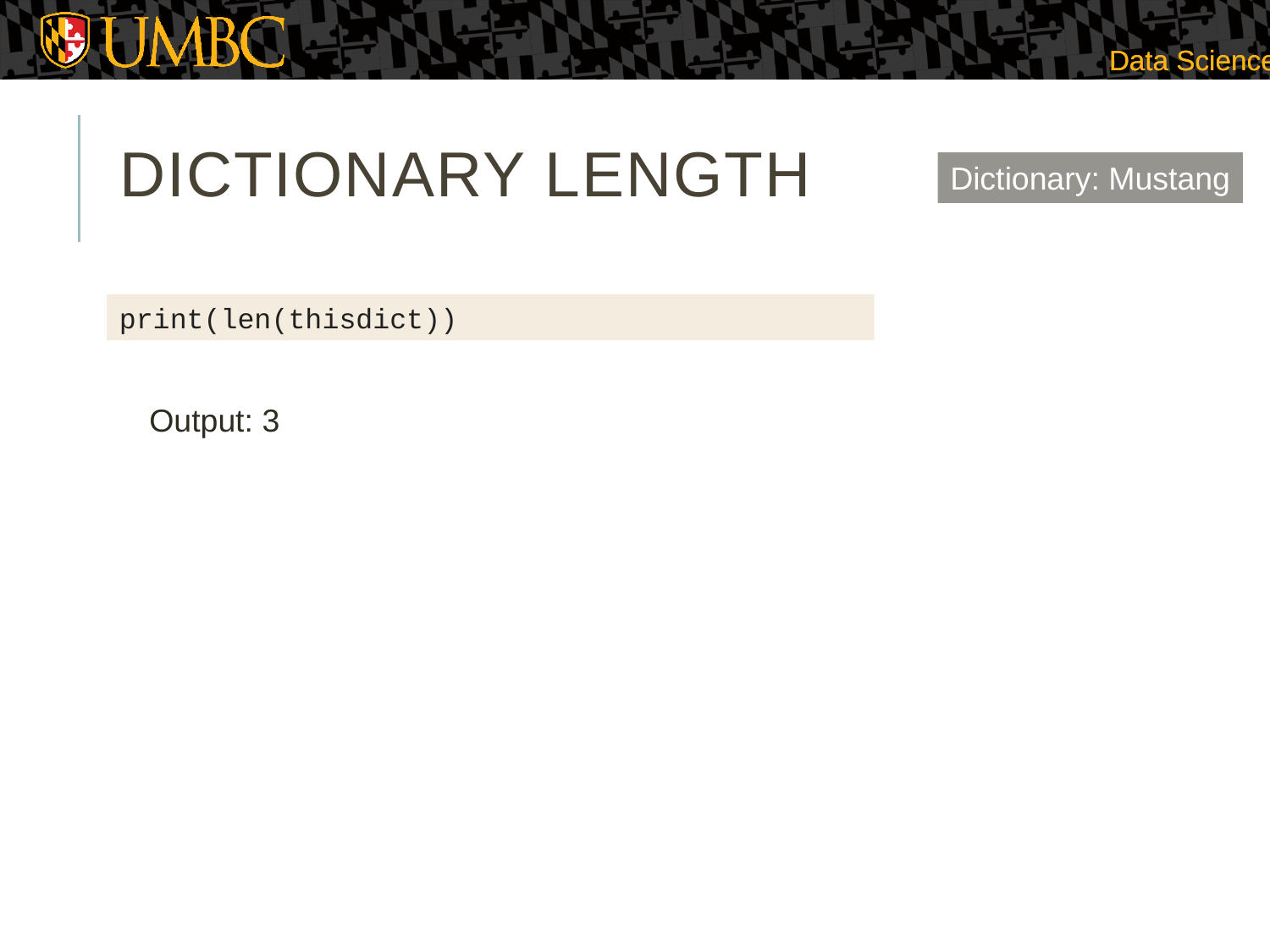

# DICTIONARY Length
Dictionary: Mustang
print(len(thisdict))
Output: 3